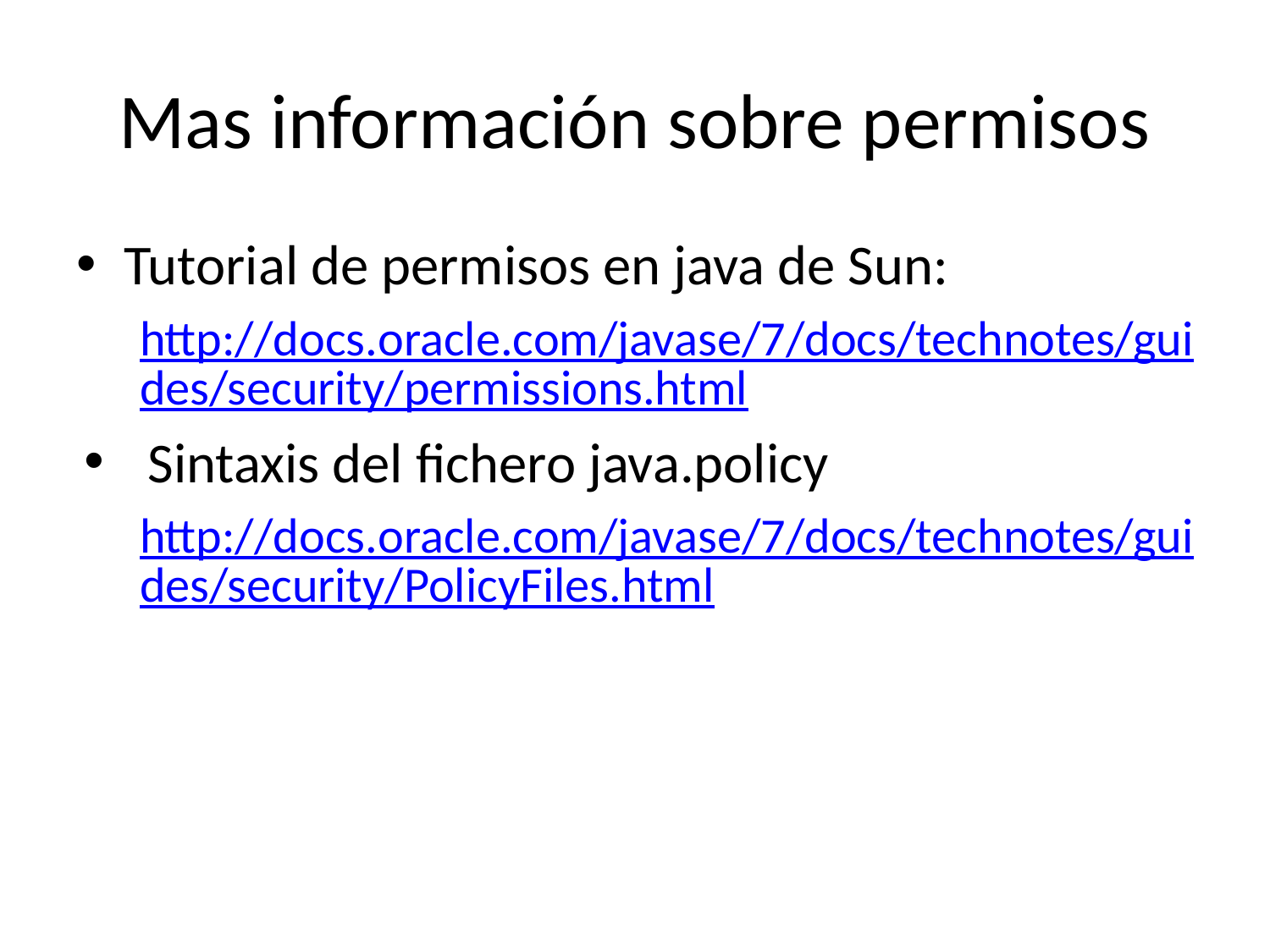

# Mas información sobre permisos
Tutorial de permisos en java de Sun:
http://docs.oracle.com/javase/7/docs/technotes/guides/security/permissions.html
Sintaxis del fichero java.policy
http://docs.oracle.com/javase/7/docs/technotes/guides/security/PolicyFiles.html